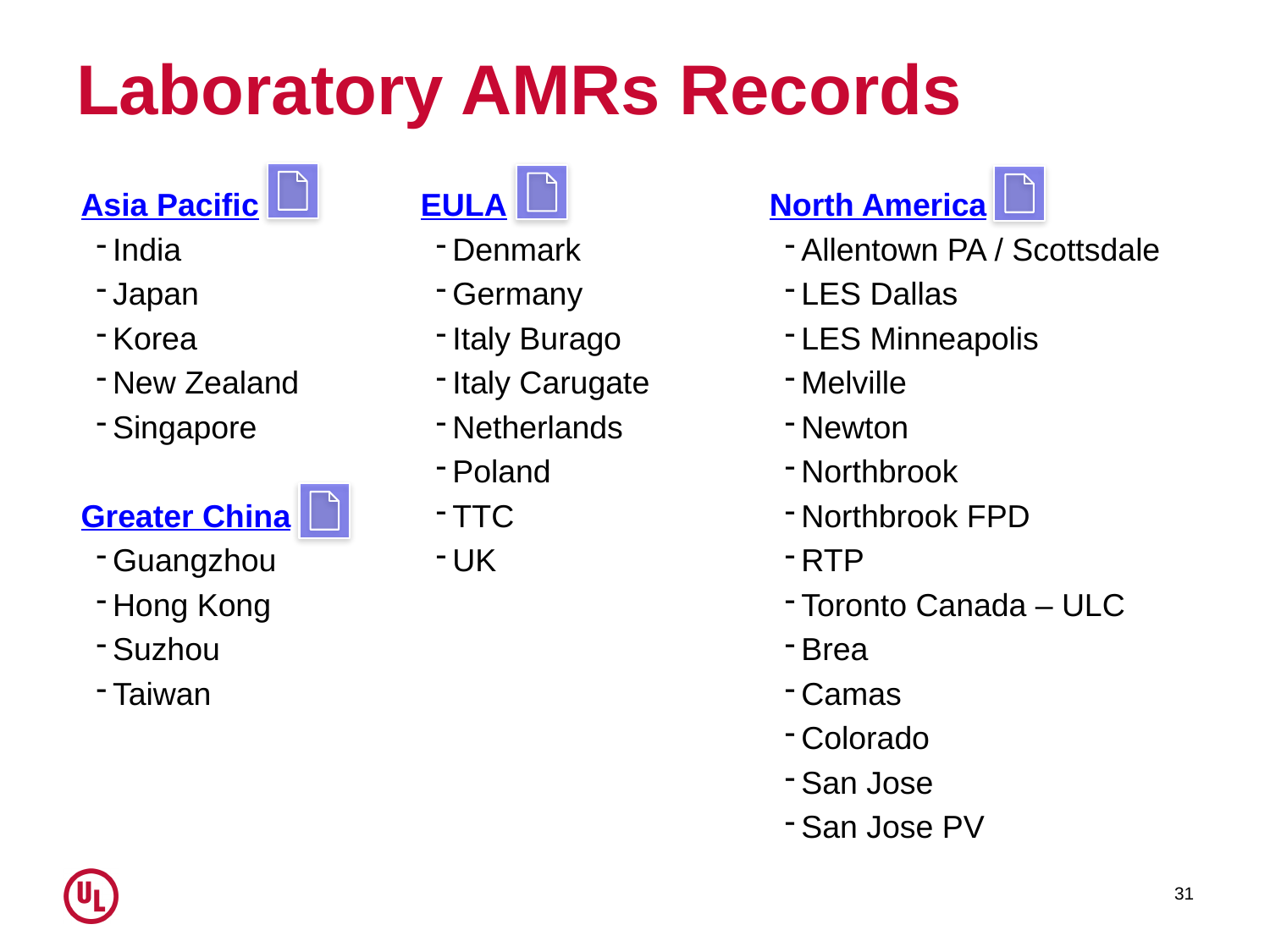

# Laboratory AMRs Records

Asia Pacific
India
Japan
Korea
New Zealand
Singapore

Greater China
Guangzhou
Hong Kong
Suzhou
Taiwan

EULA
Denmark
Germany
Italy Burago
Italy Carugate
Netherlands
Poland
TTC
UK

North America
Allentown PA / Scottsdale
LES Dallas
LES Minneapolis
Melville
Newton
Northbrook
Northbrook FPD
RTP
Toronto Canada – ULC
Brea
Camas
Colorado
San Jose
San Jose PV

31